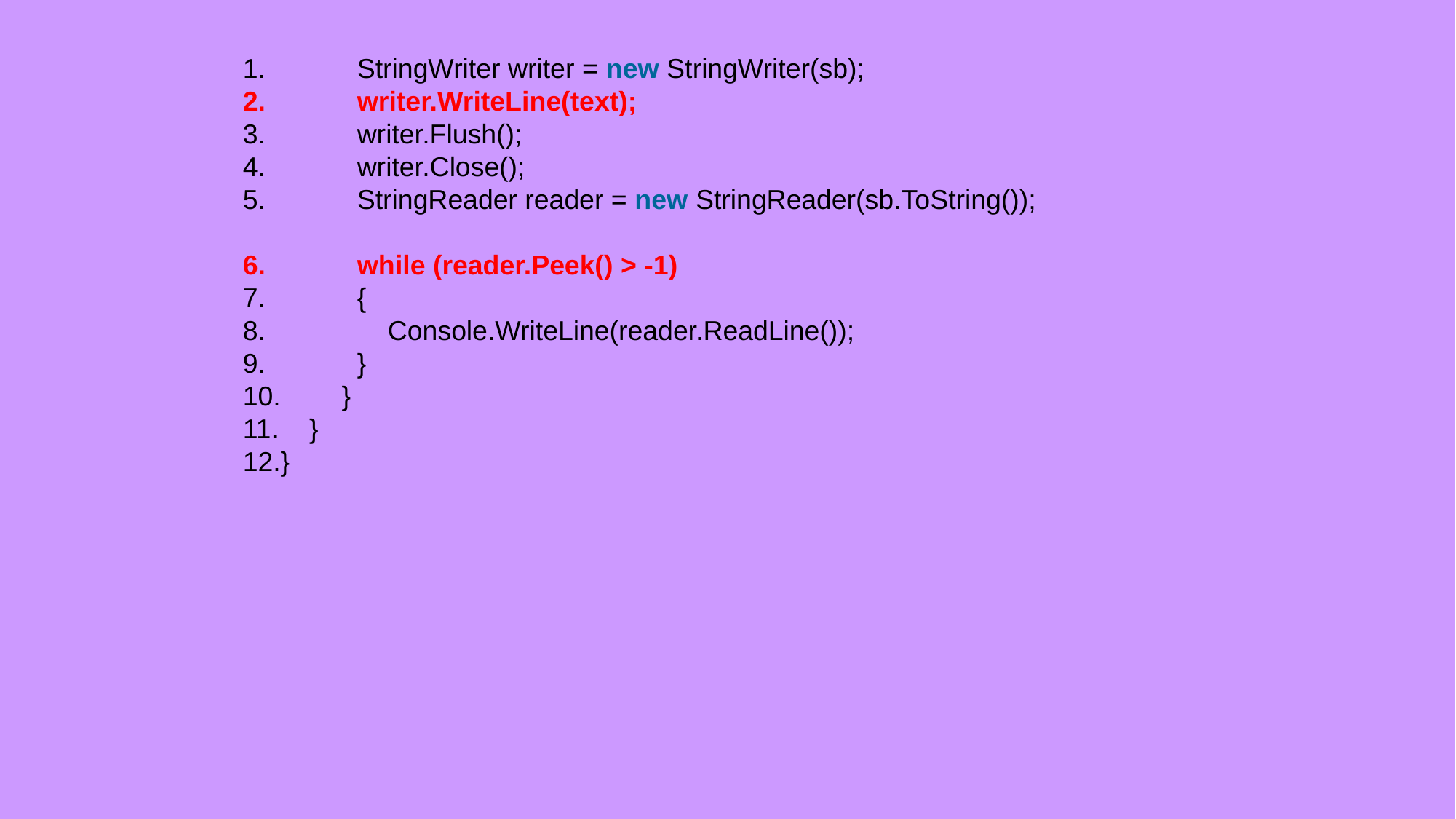

StringWriter writer = new StringWriter(sb);
            writer.WriteLine(text);
            writer.Flush();
            writer.Close();
            StringReader reader = new StringReader(sb.ToString());

            while (reader.Peek() > -1)
            {
                Console.WriteLine(reader.ReadLine());
            }
        }
    }
}